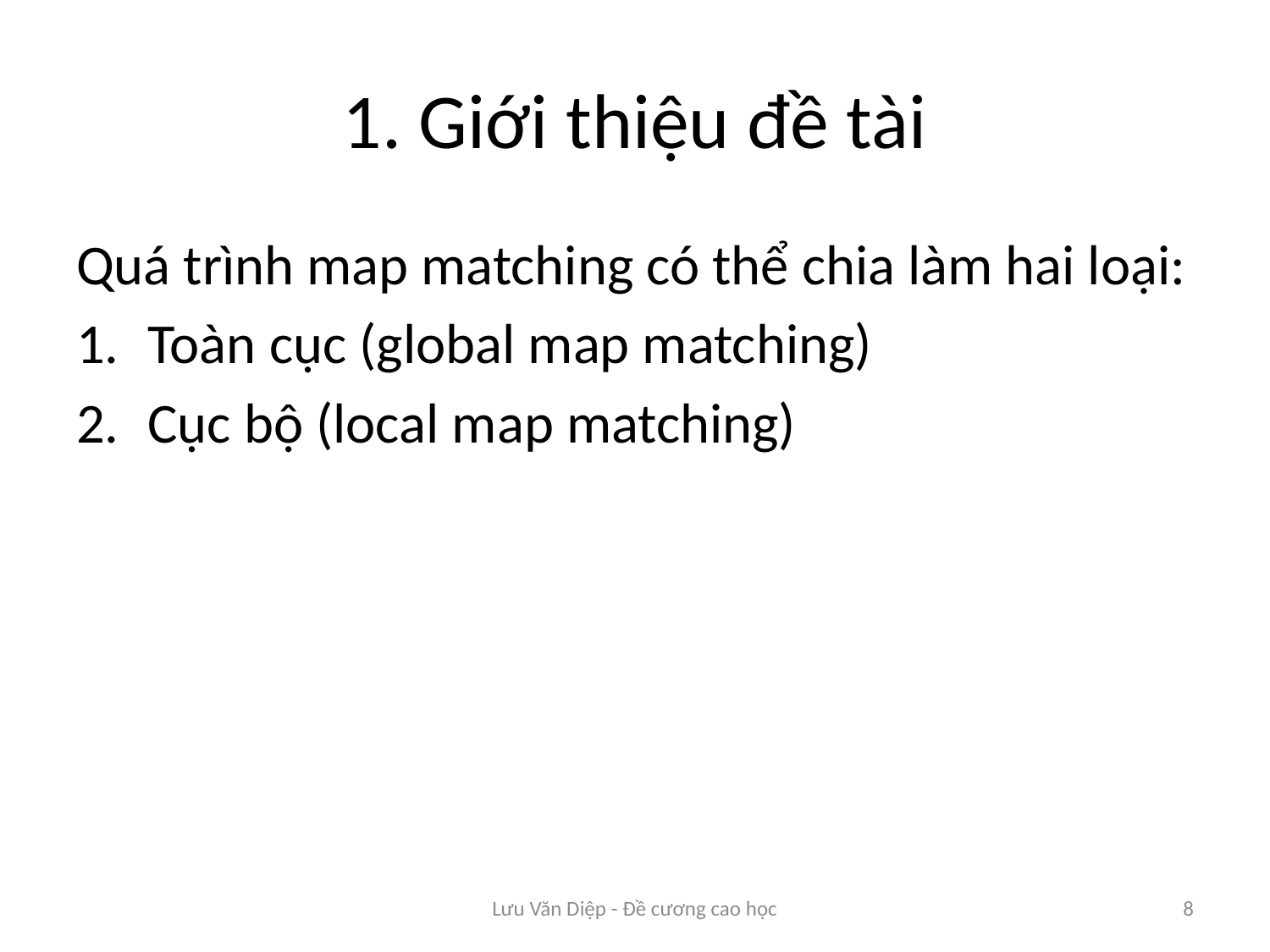

# 1. Giới thiệu đề tài
Quá trình map matching có thể chia làm hai loại:
Toàn cục (global map matching)
Cục bộ (local map matching)
Lưu Văn Diệp - Đề cương cao học
8